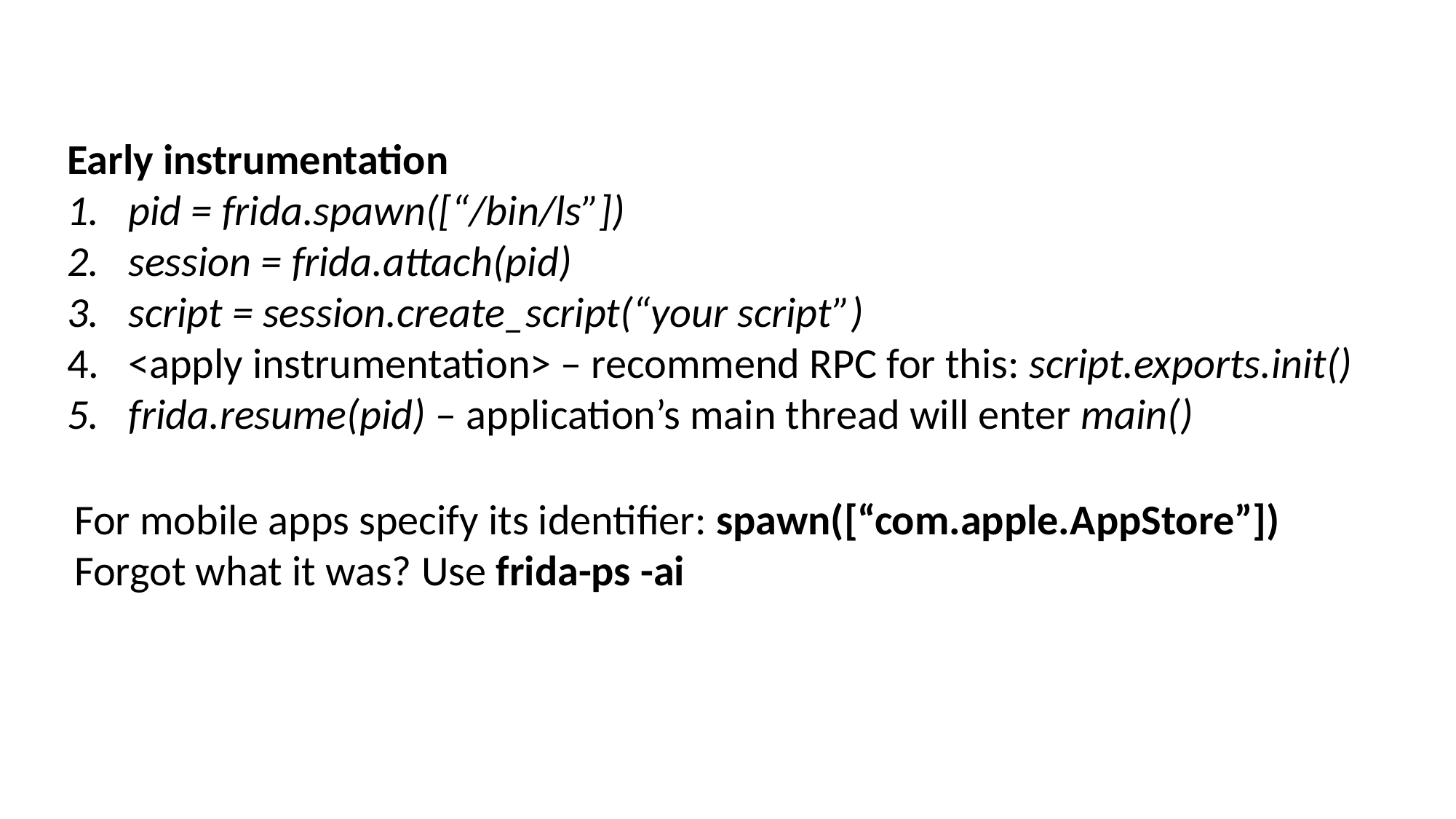

Early instrumentation
pid = frida.spawn([“/bin/ls”])
session = frida.attach(pid)
script = session.create_script(“your script”)
<apply instrumentation> – recommend RPC for this: script.exports.init()
frida.resume(pid) – application’s main thread will enter main()
For mobile apps specify its identifier: spawn([“com.apple.AppStore”])
Forgot what it was? Use frida-ps -ai